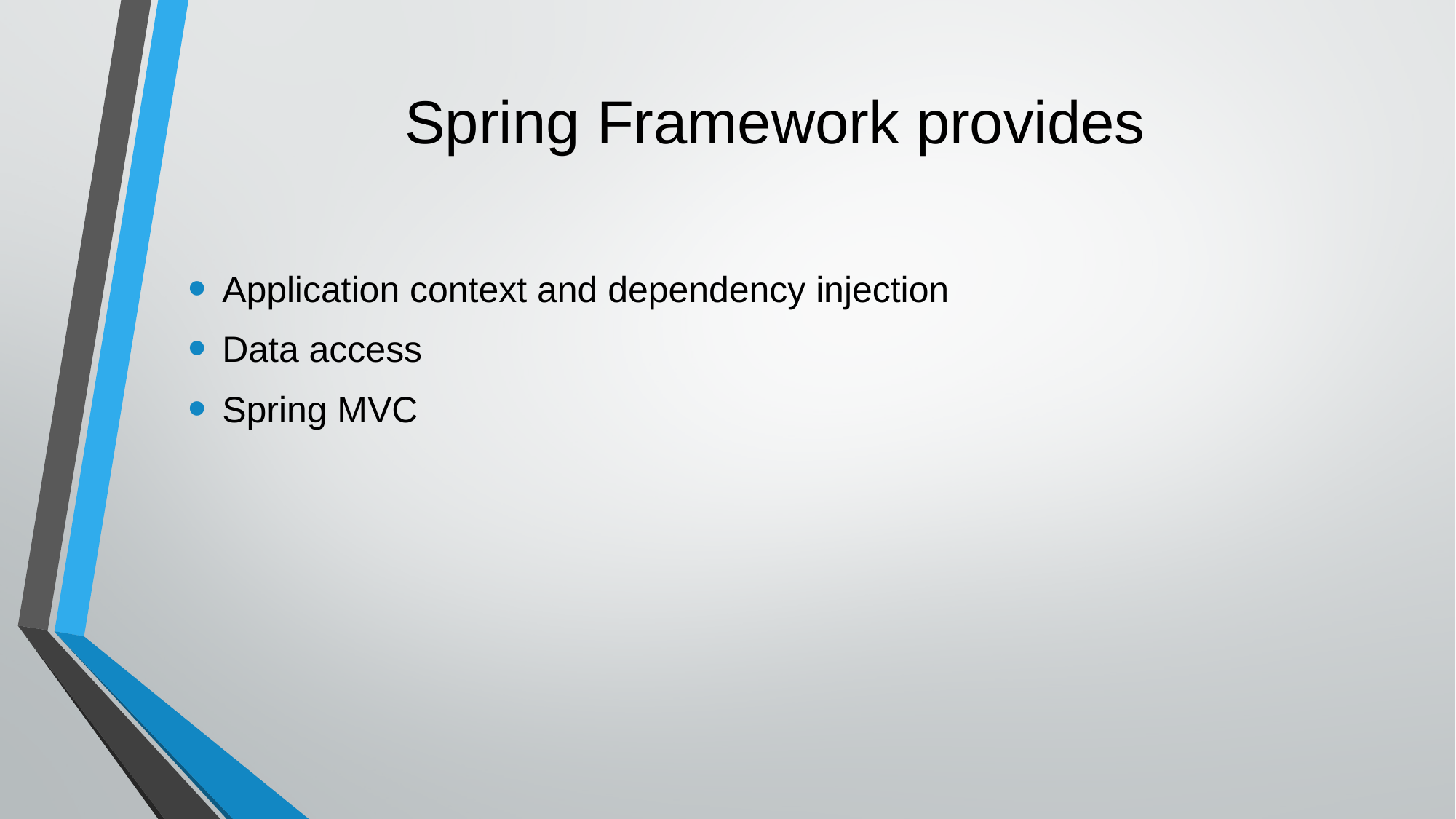

# Spring Framework provides
Application context and dependency injection
Data access
Spring MVC